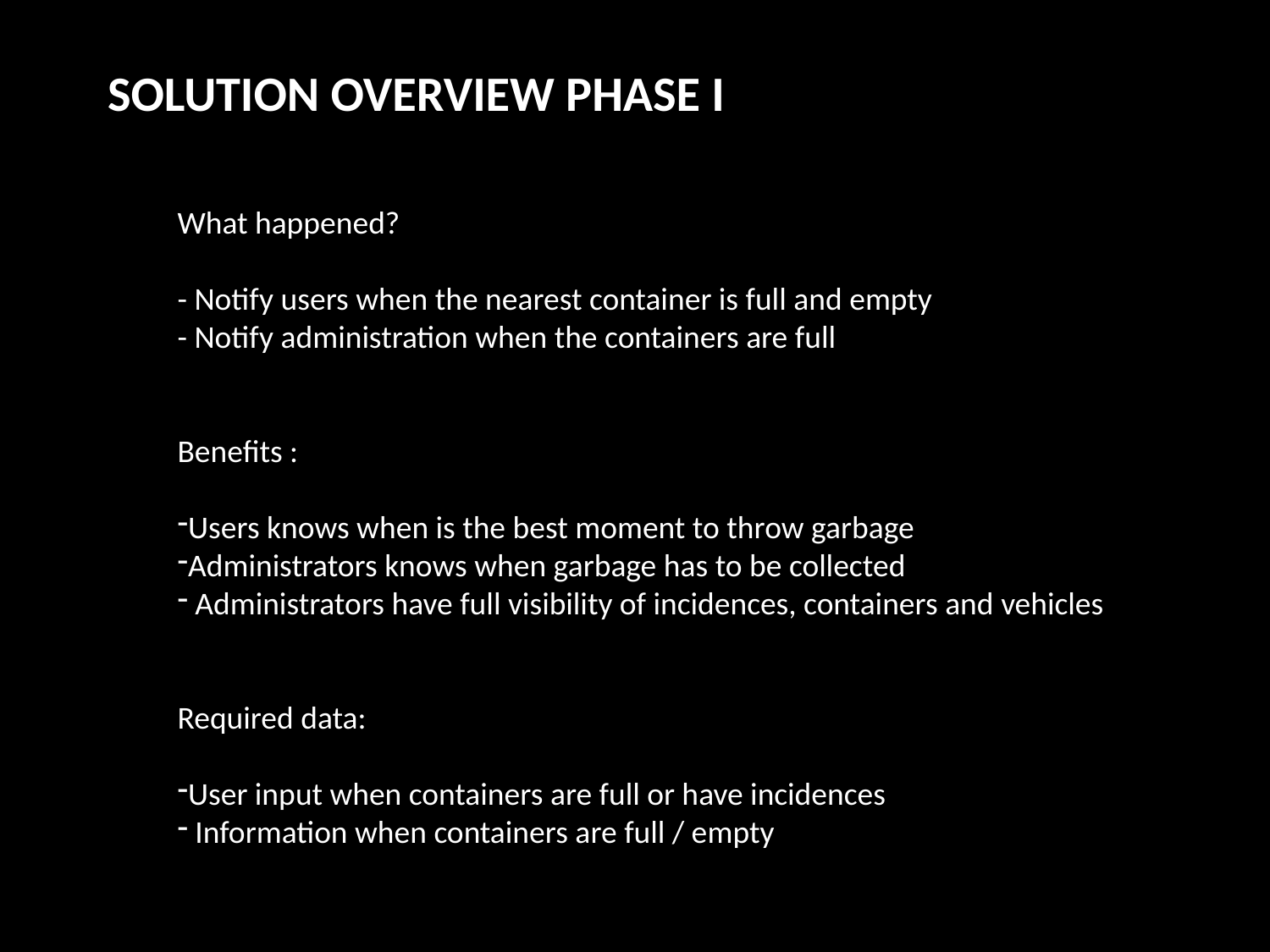

SOLUTION OVERVIEW PHASE I
What happened?

- Notify users when the nearest container is full and empty
- Notify administration when the containers are full

Benefits :

Users knows when is the best moment to throw garbage
Administrators knows when garbage has to be collected
 Administrators have full visibility of incidences, containers and vehicles

Required data:

User input when containers are full or have incidences
 Information when containers are full / empty